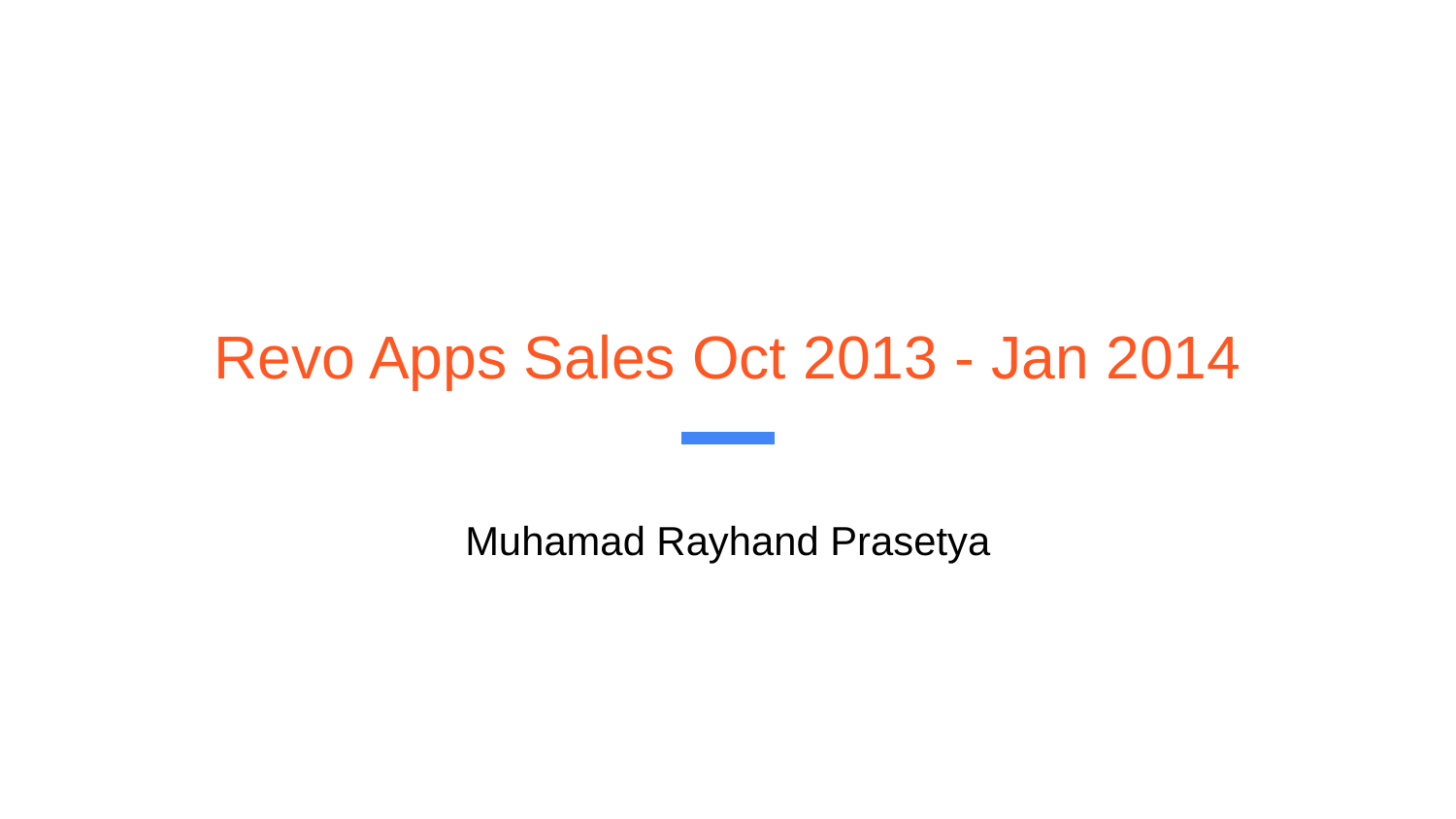

# Revo Apps Sales Oct 2013 - Jan 2014
Muhamad Rayhand Prasetya